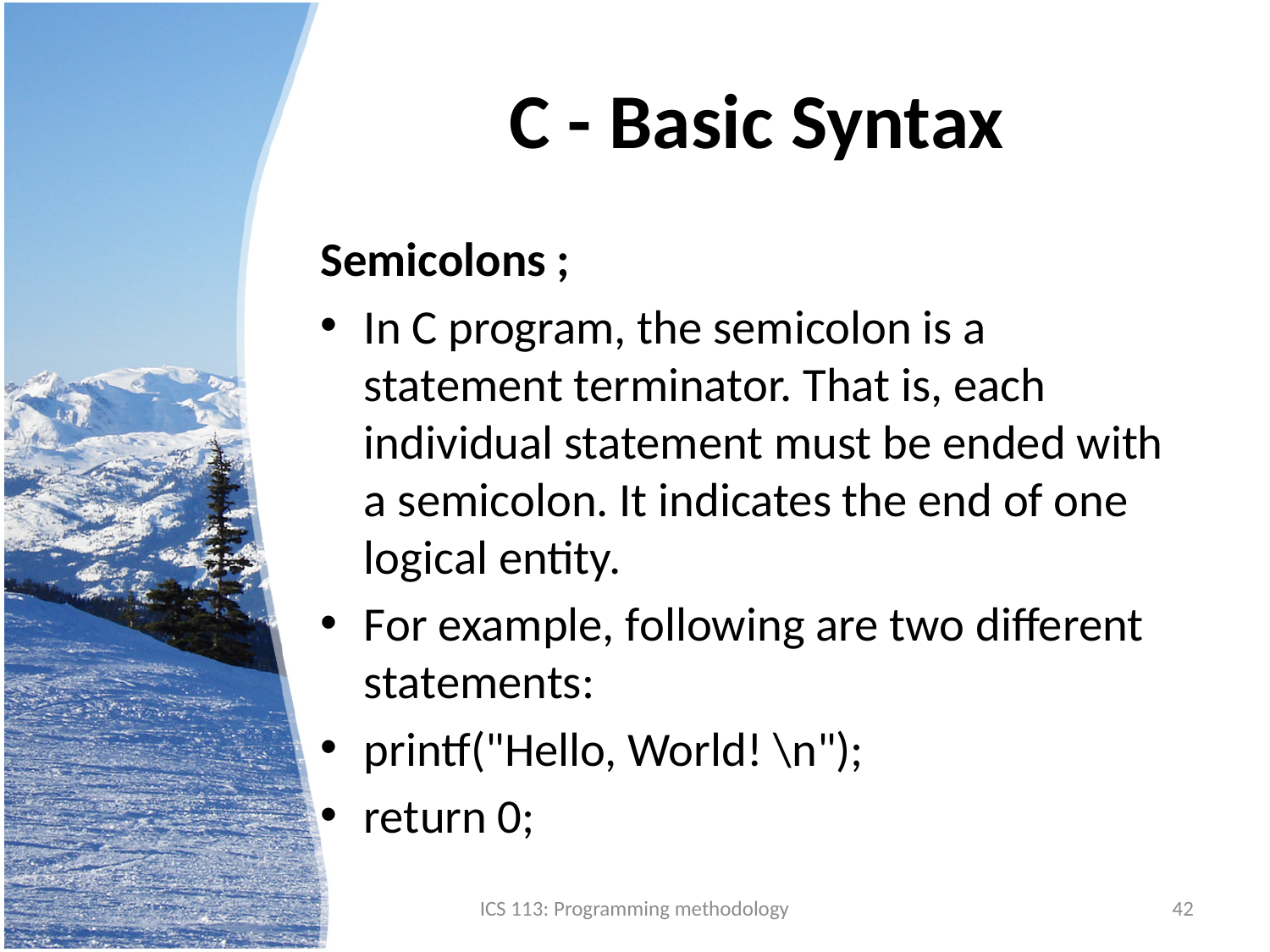

# C - Basic Syntax
Semicolons ;
In C program, the semicolon is a statement terminator. That is, each individual statement must be ended with a semicolon. It indicates the end of one logical entity.
For example, following are two different statements:
printf("Hello, World! \n");
return 0;
ICS 113: Programming methodology
42